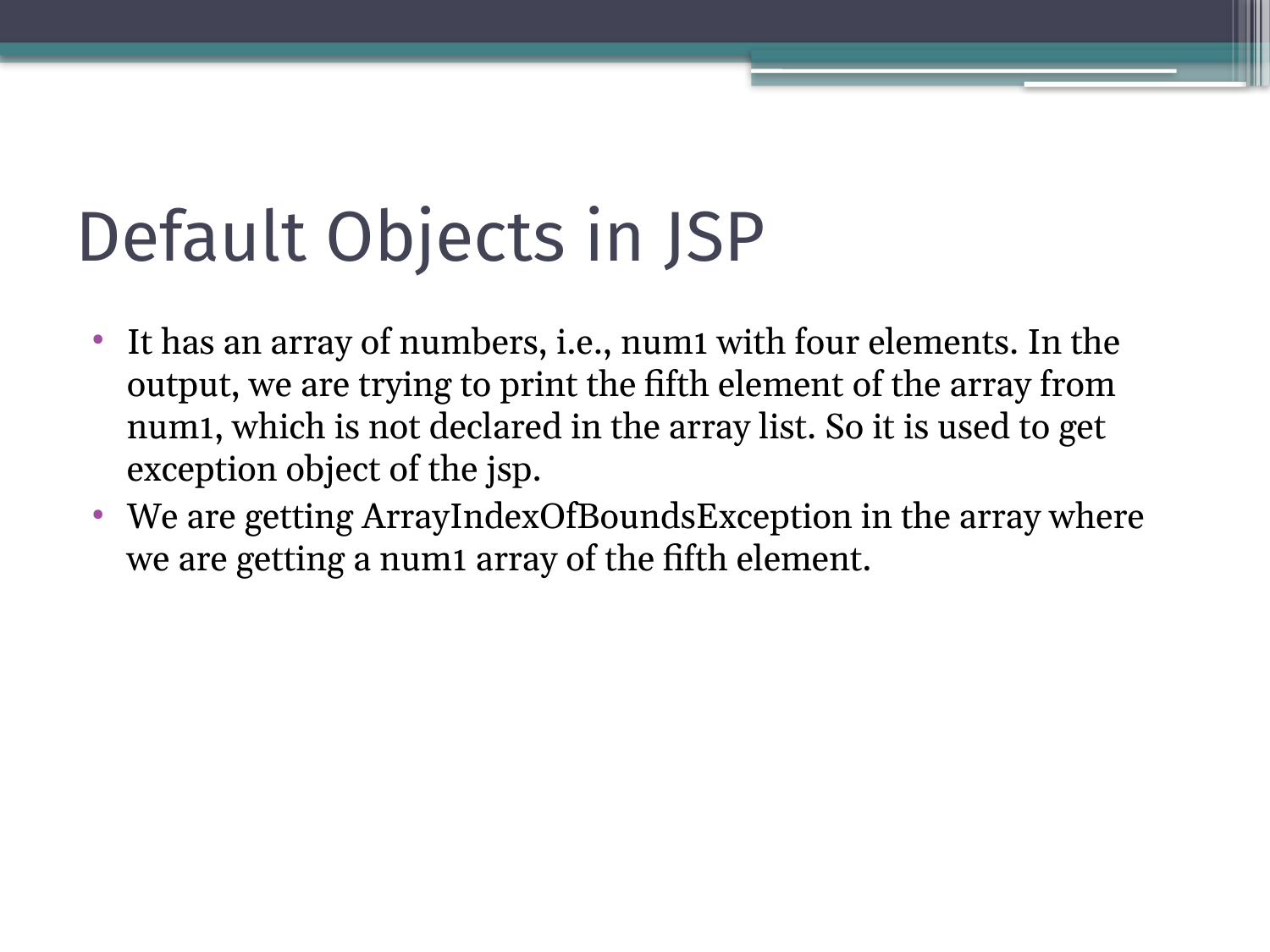

# Default Objects in JSP
It has an array of numbers, i.e., num1 with four elements. In the output, we are trying to print the fifth element of the array from num1, which is not declared in the array list. So it is used to get exception object of the jsp.
We are getting ArrayIndexOfBoundsException in the array where we are getting a num1 array of the fifth element.